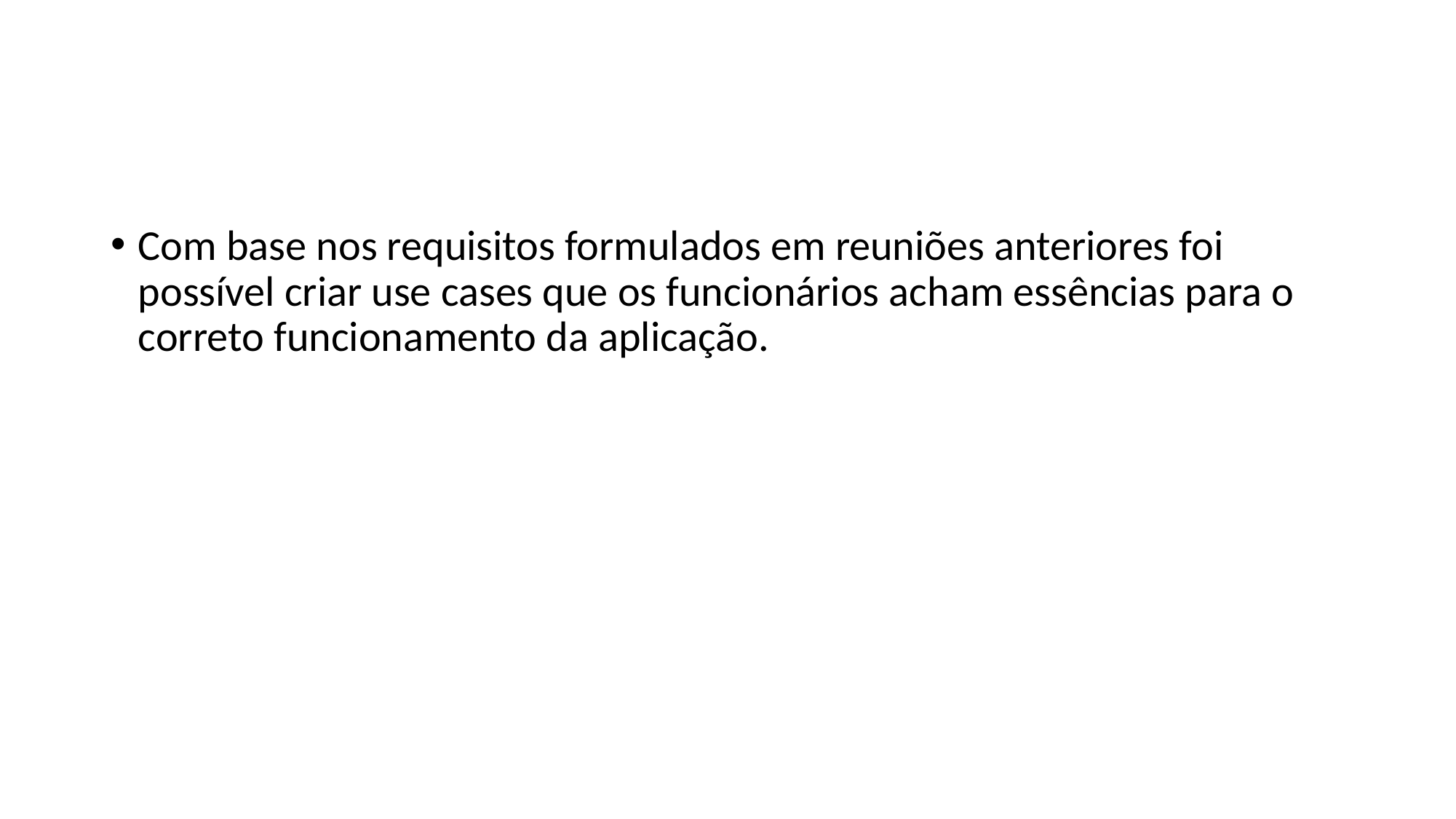

#
Com base nos requisitos formulados em reuniões anteriores foi possível criar use cases que os funcionários acham essências para o correto funcionamento da aplicação.